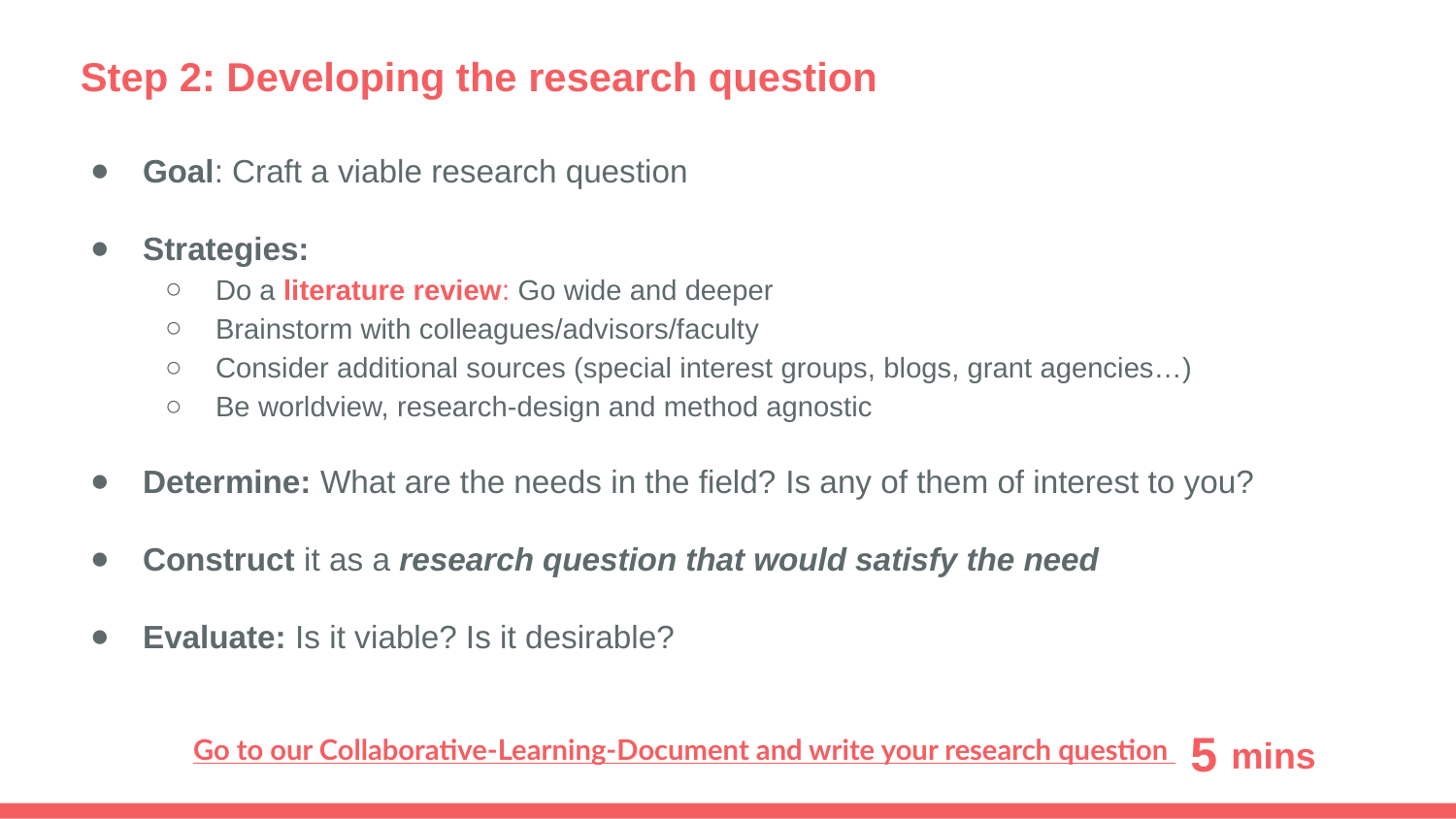

# Step 2: Developing the research question
Goal: Craft a viable research question

Strategies:
Do a literature review: Go wide and deeper
Brainstorm with colleagues/advisors/faculty
Consider additional sources (special interest groups, blogs, grant agencies…)
Be worldview, research-design and method agnostic

Determine: What are the needs in the field? Is any of them of interest to you?

Construct it as a research question that would satisfy the need

Evaluate: Is it viable? Is it desirable?

5
Go to our Collaborative-Learning-Document and write your research question
mins